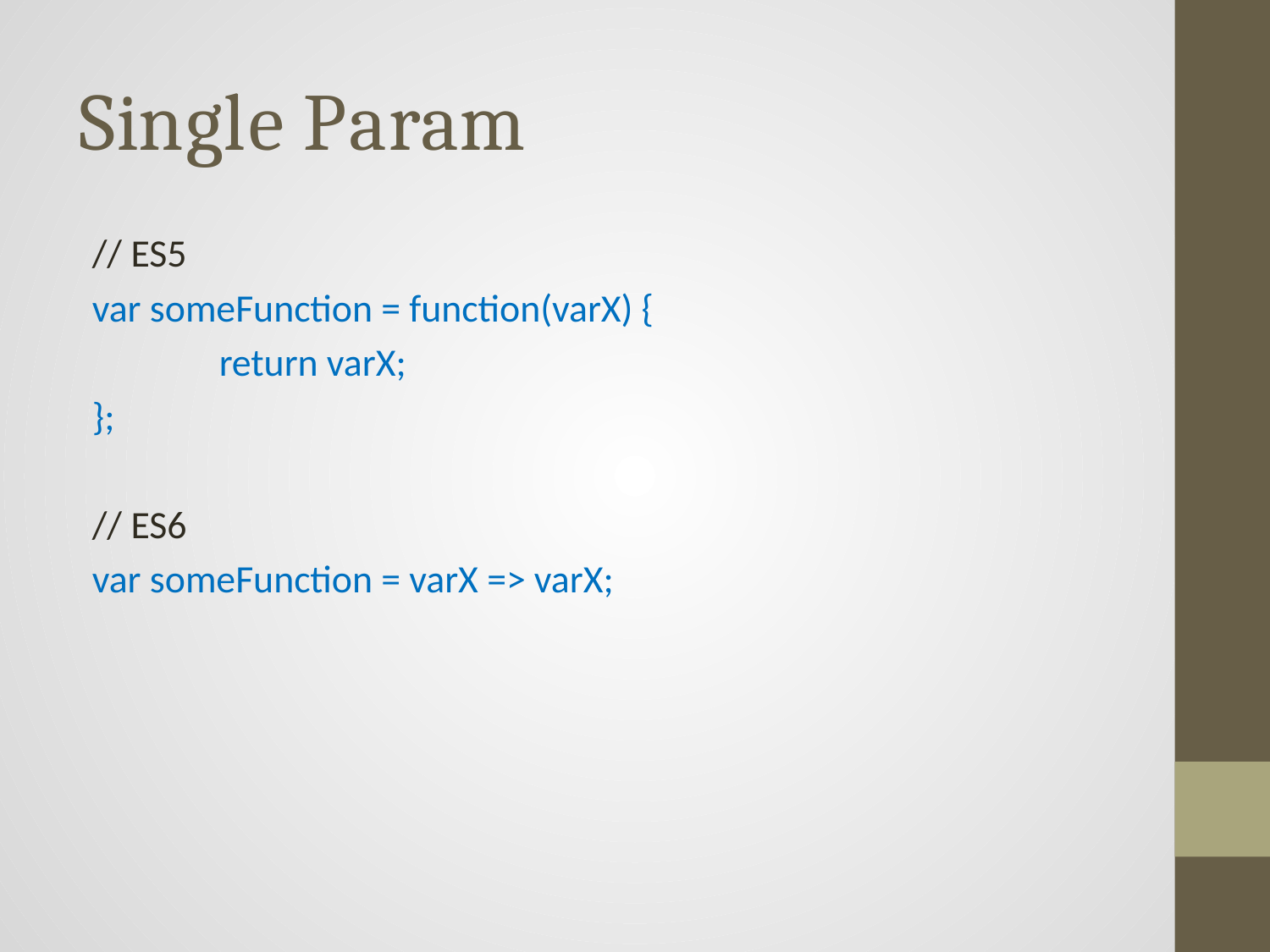

# Single Param
// ES5
var someFunction = function(varX) {
	return varX;
};

// ES6
var someFunction = varX => varX;